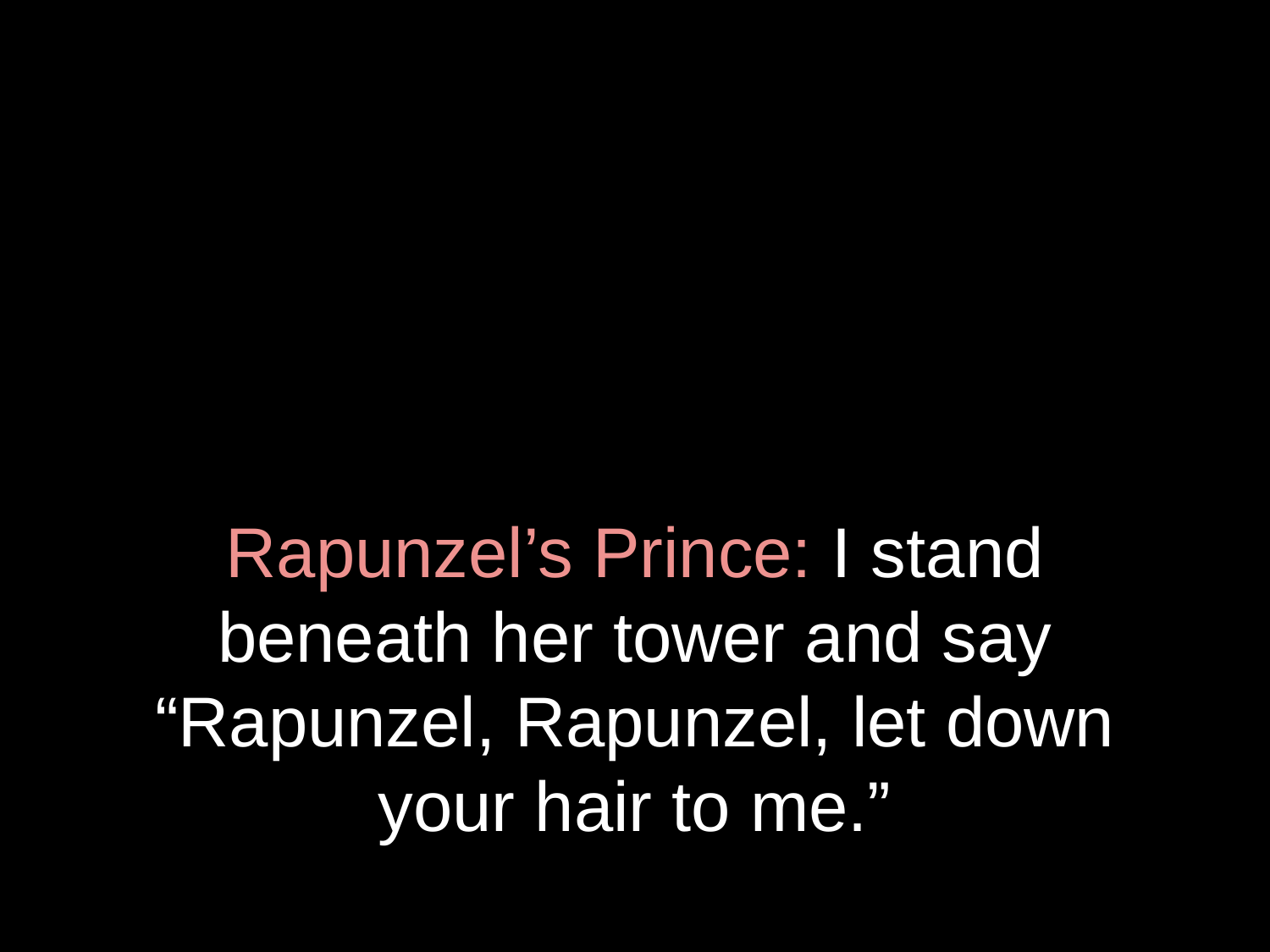

# Rapunzel’s Prince: I stand beneath her tower and say “Rapunzel, Rapunzel, let down your hair to me.”